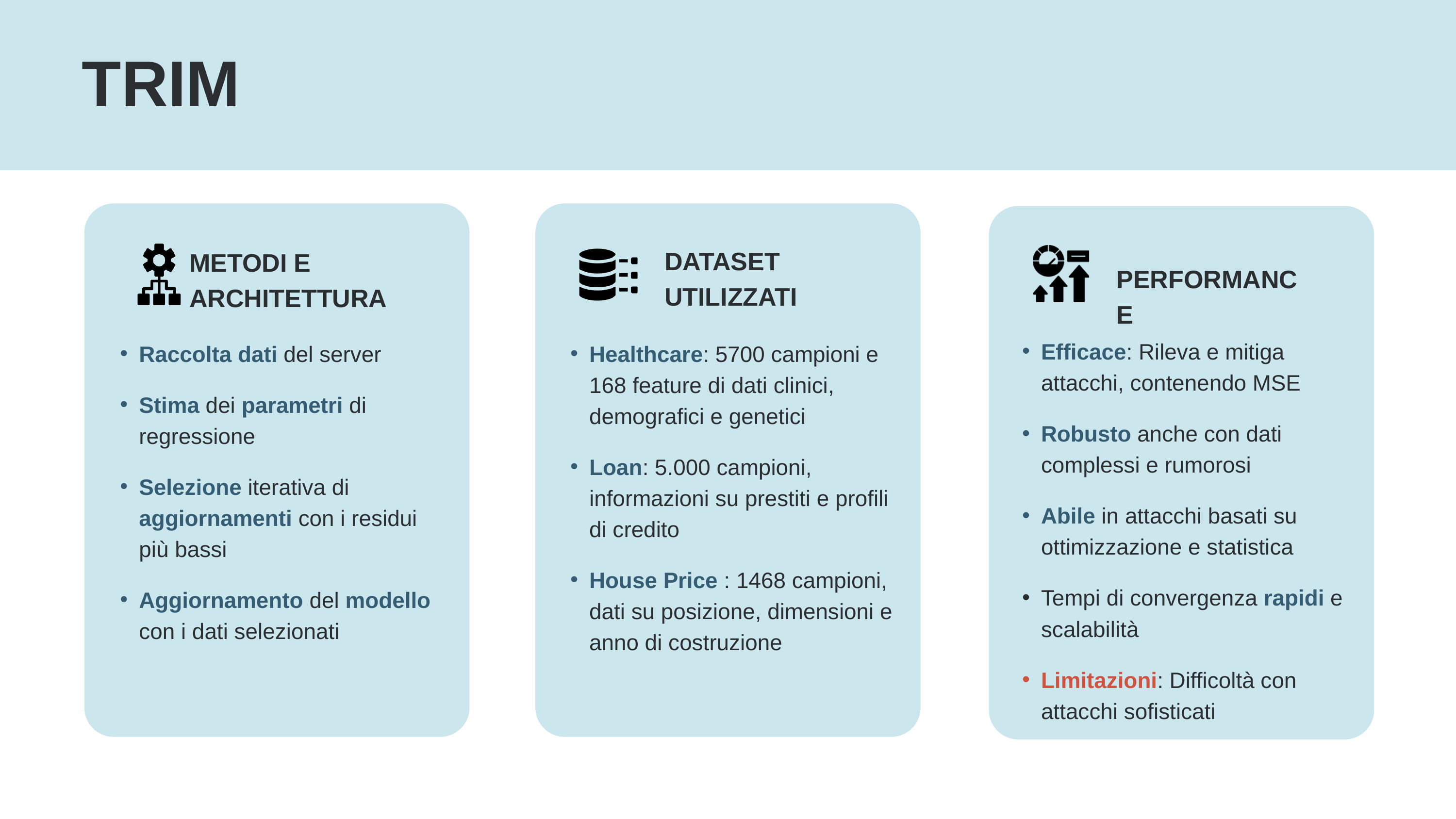

TRIM

DATASET
UTILIZZATI
METODI E ARCHITETTURA

PERFORMANCE
Efficace: Rileva e mitiga attacchi, contenendo MSE

Robusto anche con dati complessi e rumorosi

Abile in attacchi basati su ottimizzazione e statistica

Tempi di convergenza rapidi e scalabilità

Limitazioni: Difficoltà con attacchi sofisticati
Raccolta dati del server

Stima dei parametri di regressione

Selezione iterativa di aggiornamenti con i residui più bassi

Aggiornamento del modello con i dati selezionati
Healthcare: 5700 campioni e 168 feature di dati clinici, demografici e genetici

Loan: 5.000 campioni, informazioni su prestiti e profili di credito

House Price : 1468 campioni, dati su posizione, dimensioni e anno di costruzione